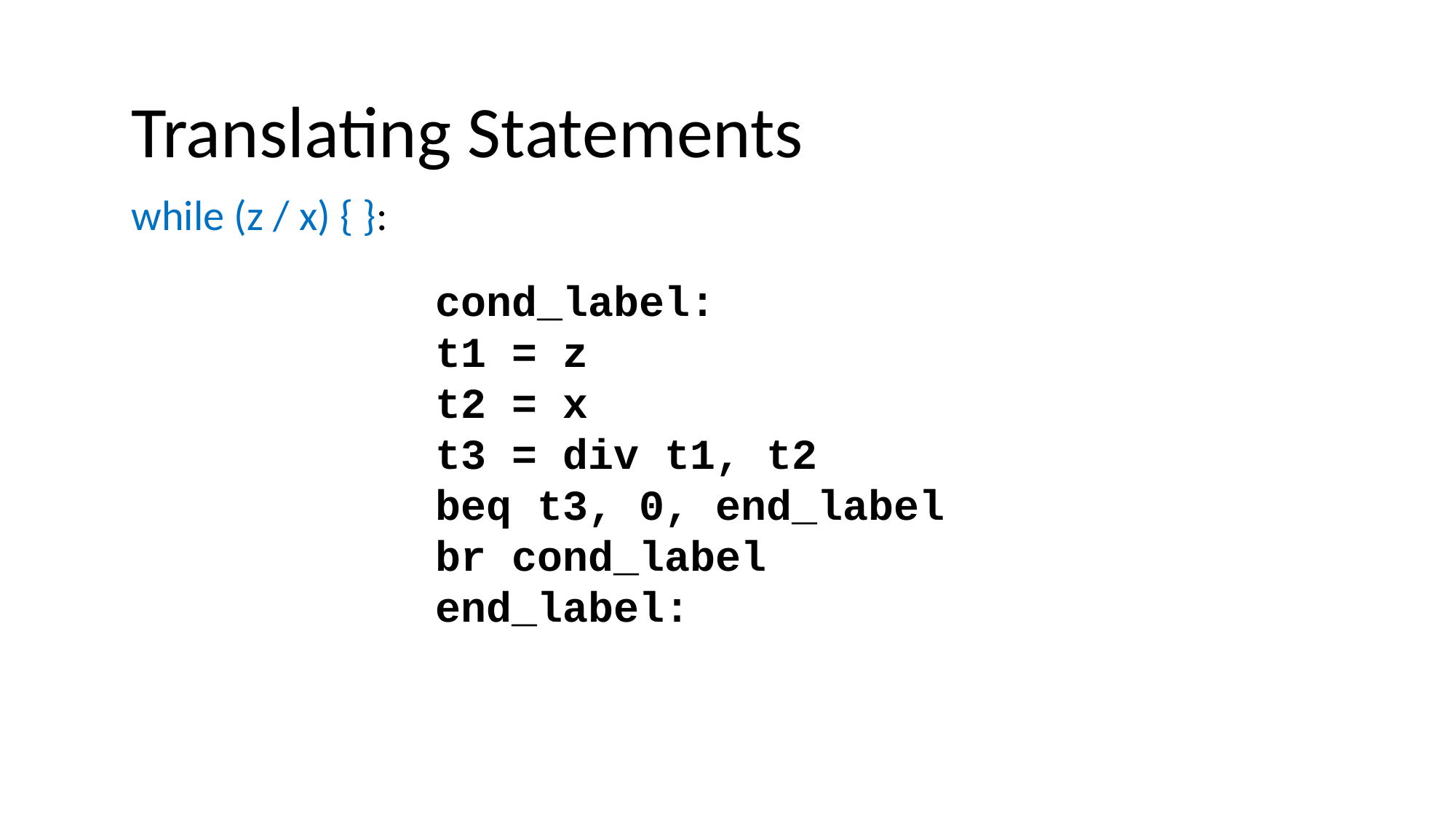

Translating Statements
while (z / x) { }:

cond_label:
t1 = z
t2 = x
t3 = div t1, t2
beq t3, 0, end_label
br cond_label
end_label: